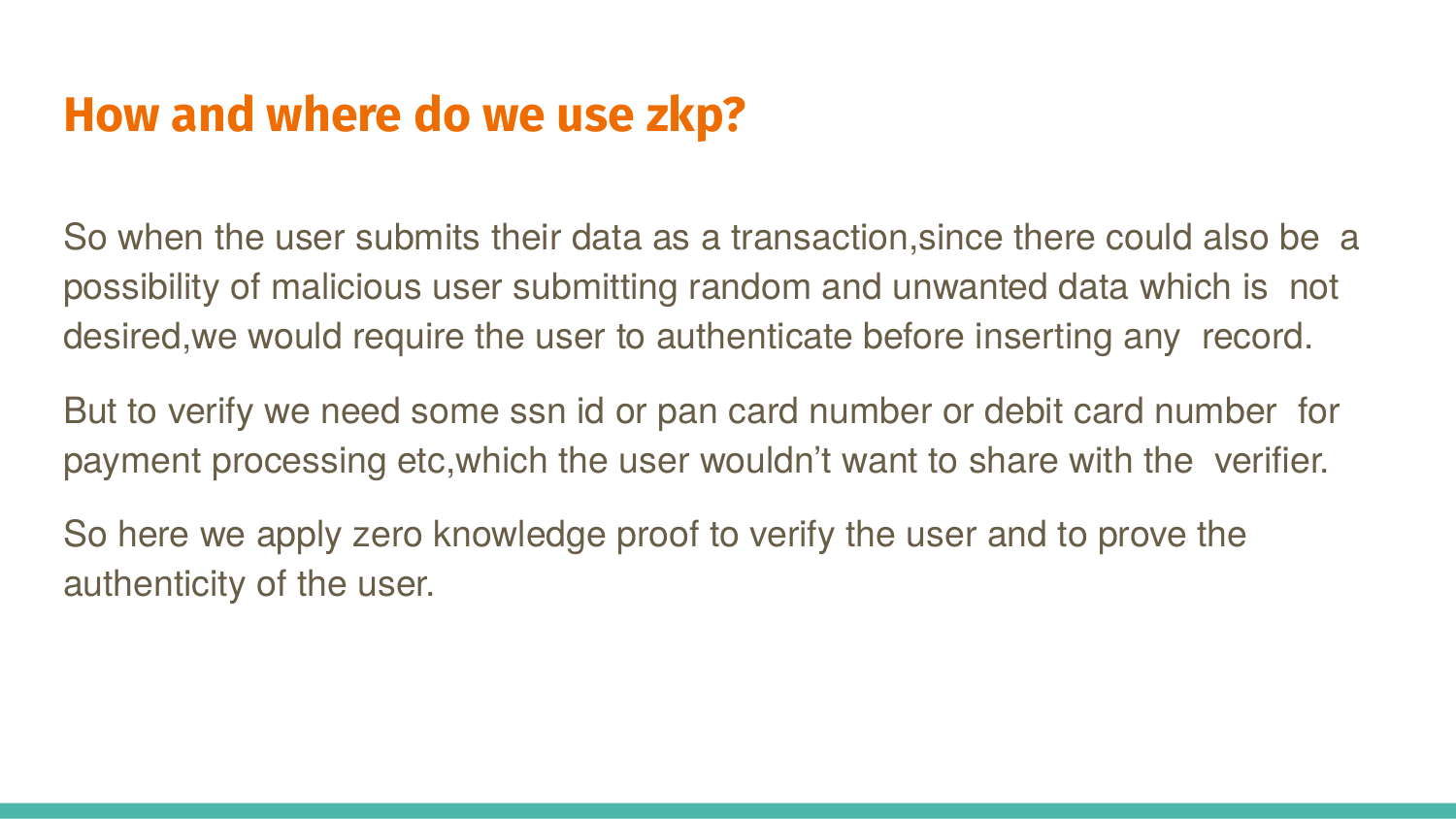

# How and where do we use zkp?
So when the user submits their data as a transaction,since there could also be  a possibility of malicious user submitting random and unwanted data which is  not desired,we would require the user to authenticate before inserting any  record.
But to verify we need some ssn id or pan card number or debit card number  for payment processing etc,which the user wouldn’t want to share with the  veriﬁer.
So here we apply zero knowledge proof to verify the user and to prove the  authenticity of the user.